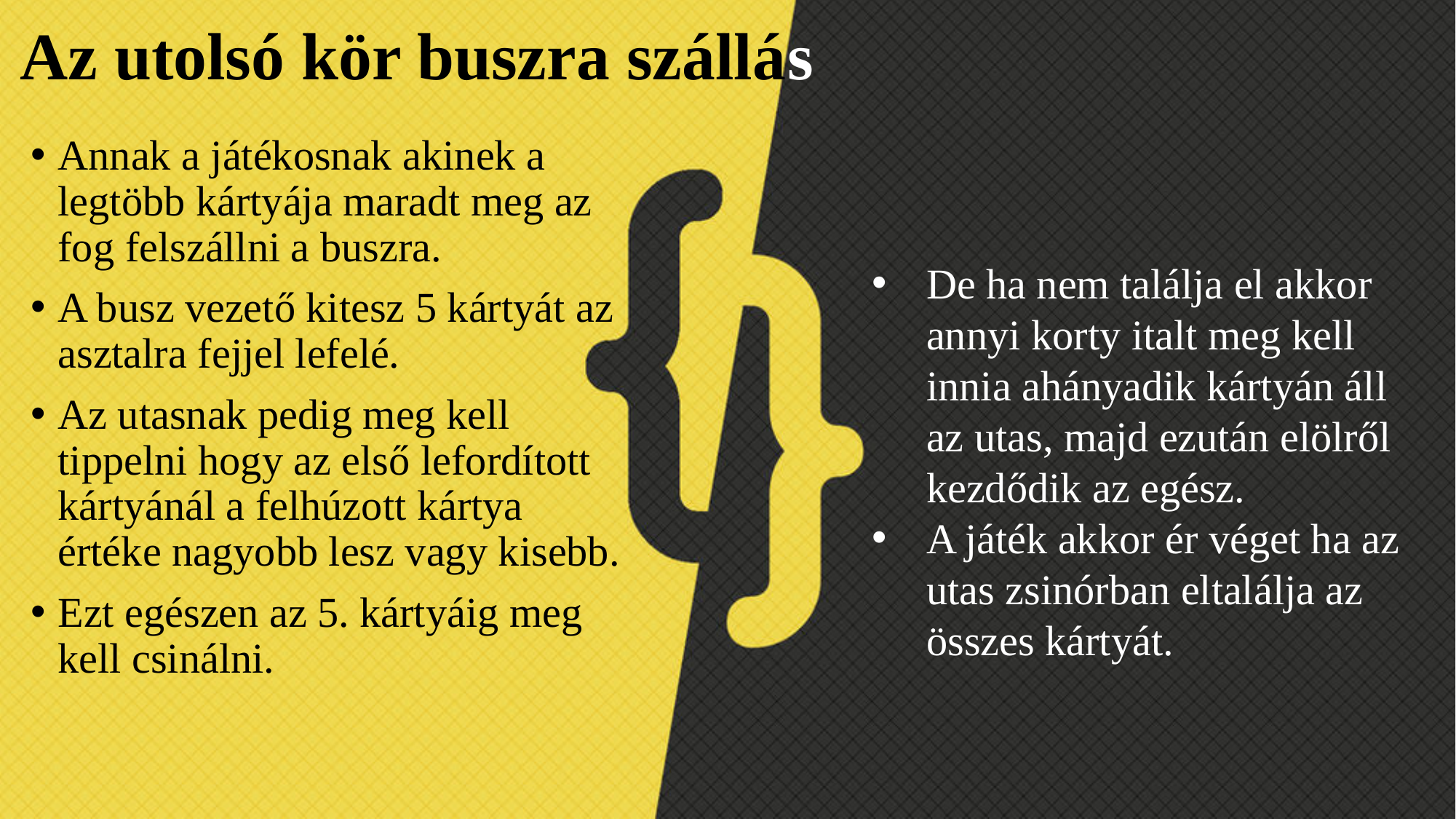

# Az utolsó kör buszra szállás
Annak a játékosnak akinek a legtöbb kártyája maradt meg az fog felszállni a buszra.
A busz vezető kitesz 5 kártyát az asztalra fejjel lefelé.
Az utasnak pedig meg kell tippelni hogy az első lefordított kártyánál a felhúzott kártya értéke nagyobb lesz vagy kisebb.
Ezt egészen az 5. kártyáig meg kell csinálni.

De ha nem találja el akkor annyi korty italt meg kell innia ahányadik kártyán áll az utas, majd ezután elölről kezdődik az egész.
A játék akkor ér véget ha az utas zsinórban eltalálja az összes kártyát.